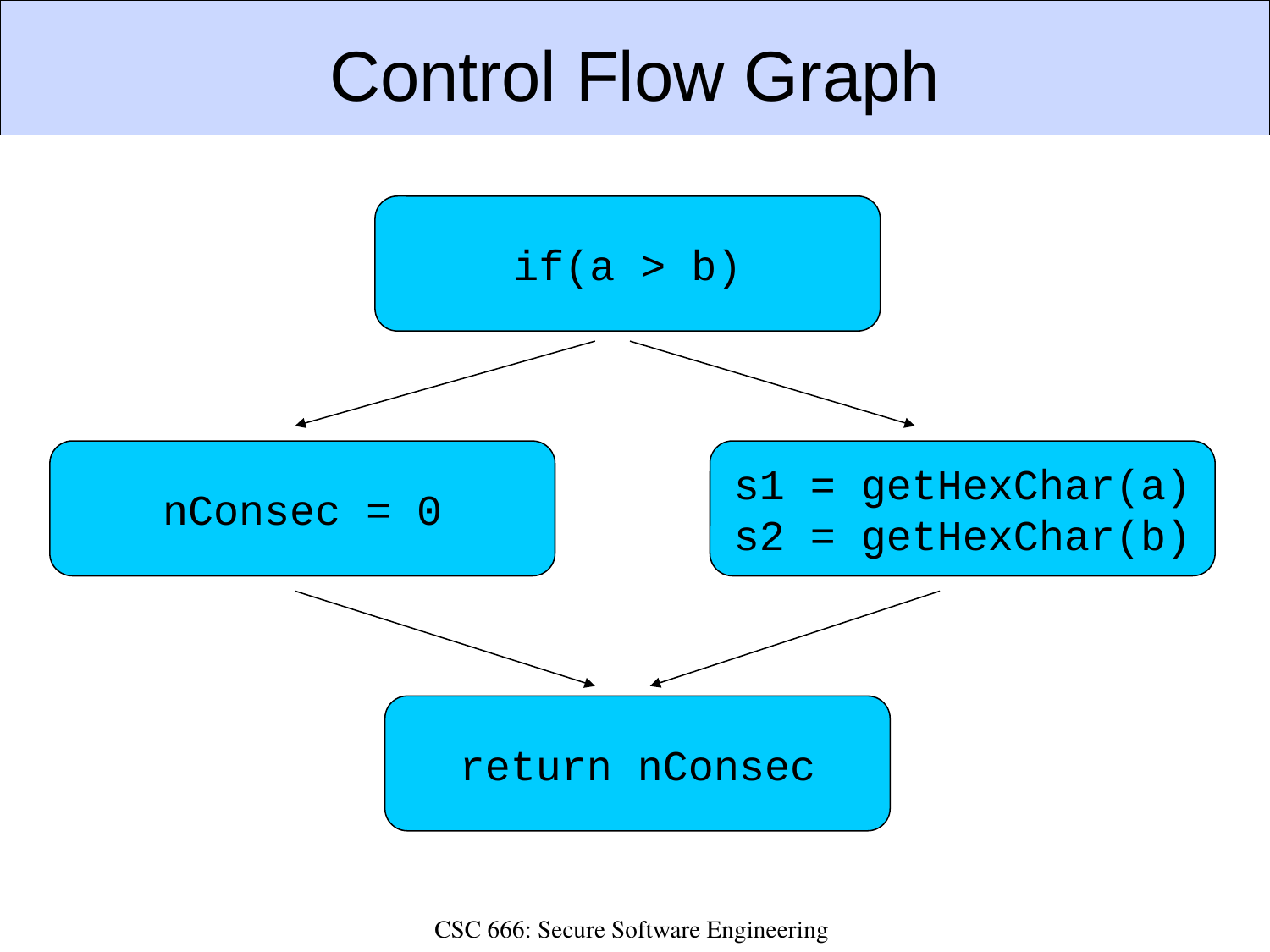

# Control Flow Graph
if(a > b)

nConsec = 0
s1 = getHexChar(a)
s2 = getHexChar(b)

return nConsec
CSC 666: Secure Software Engineering